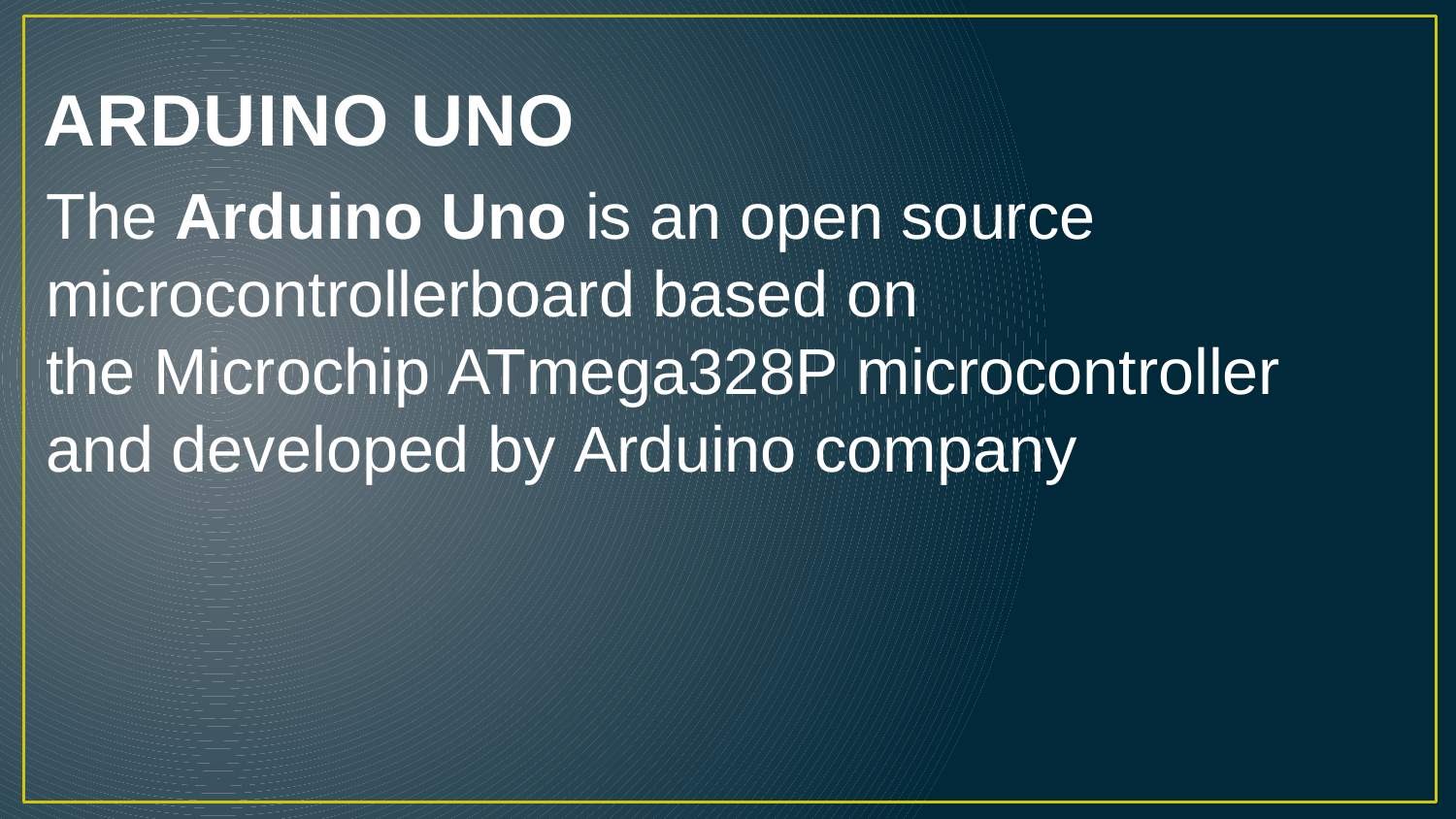

ARDUINO UNO
The Arduino Uno is an open source microcontrollerboard based on the Microchip ATmega328P microcontroller and developed by Arduino company